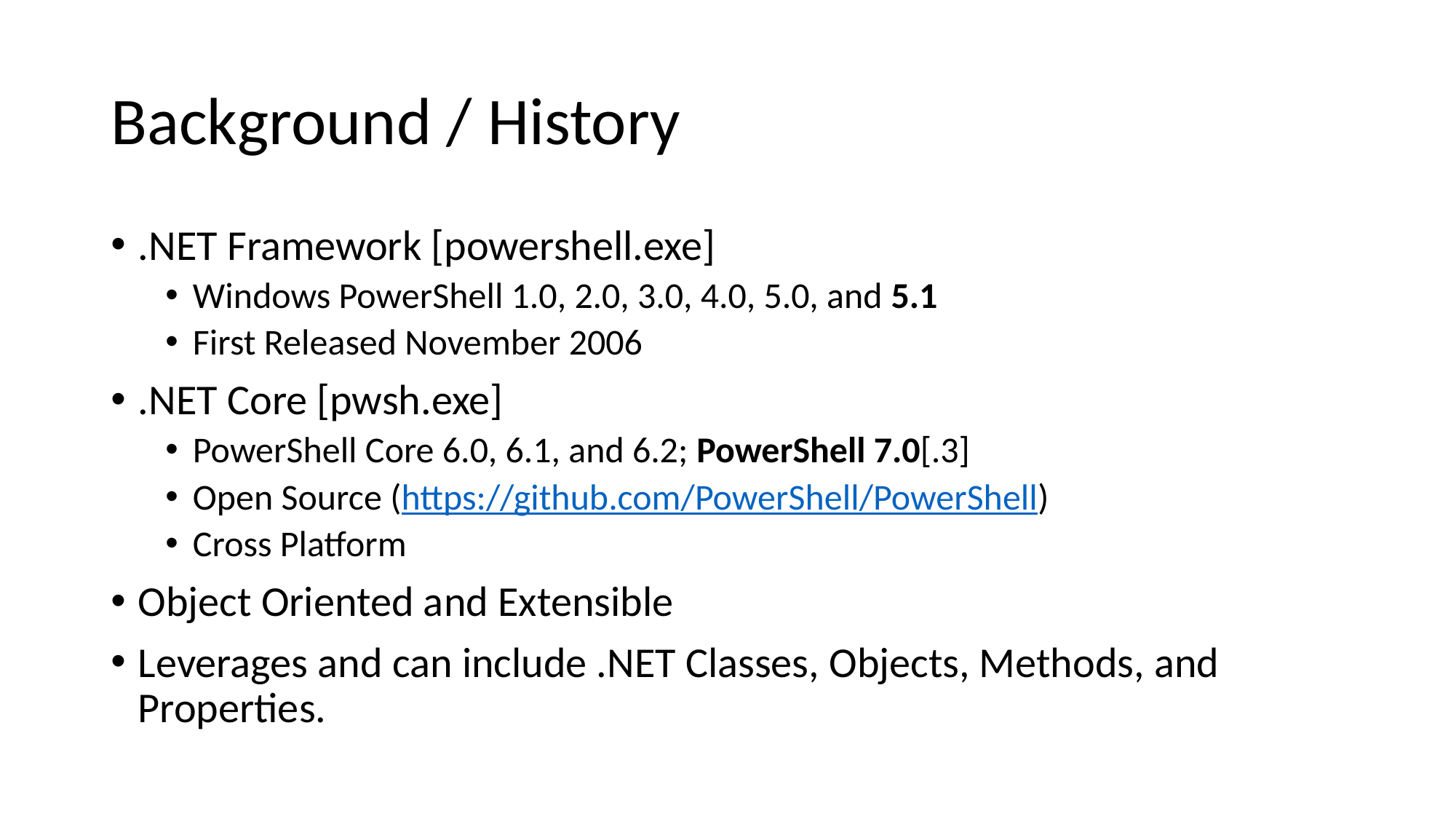

# Background / History
.NET Framework [powershell.exe]
Windows PowerShell 1.0, 2.0, 3.0, 4.0, 5.0, and 5.1
First Released November 2006
.NET Core [pwsh.exe]
PowerShell Core 6.0, 6.1, and 6.2; PowerShell 7.0[.3]
Open Source (https://github.com/PowerShell/PowerShell)
Cross Platform
Object Oriented and Extensible
Leverages and can include .NET Classes, Objects, Methods, and Properties.